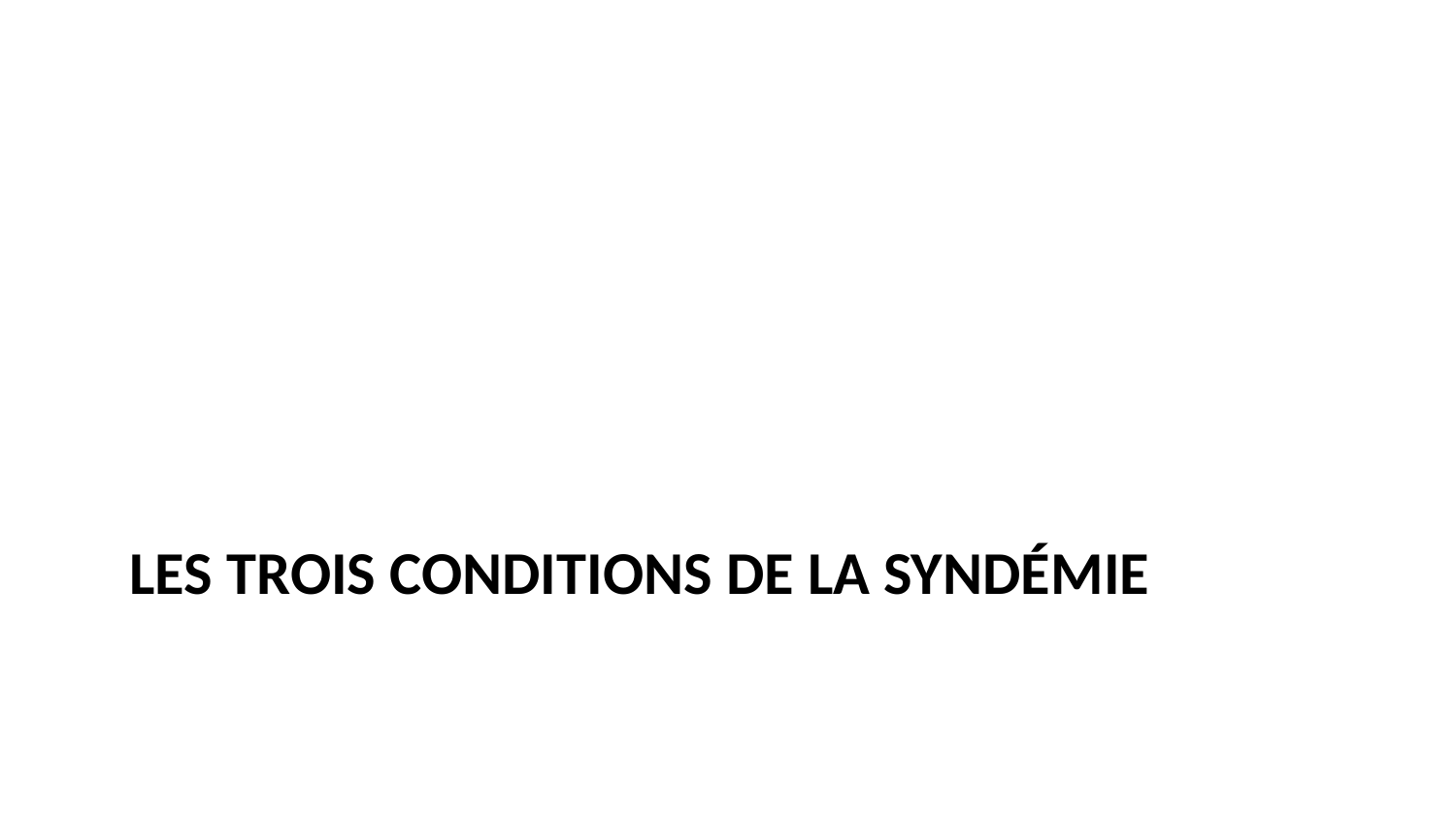

# Les trois conditions de la syndémie